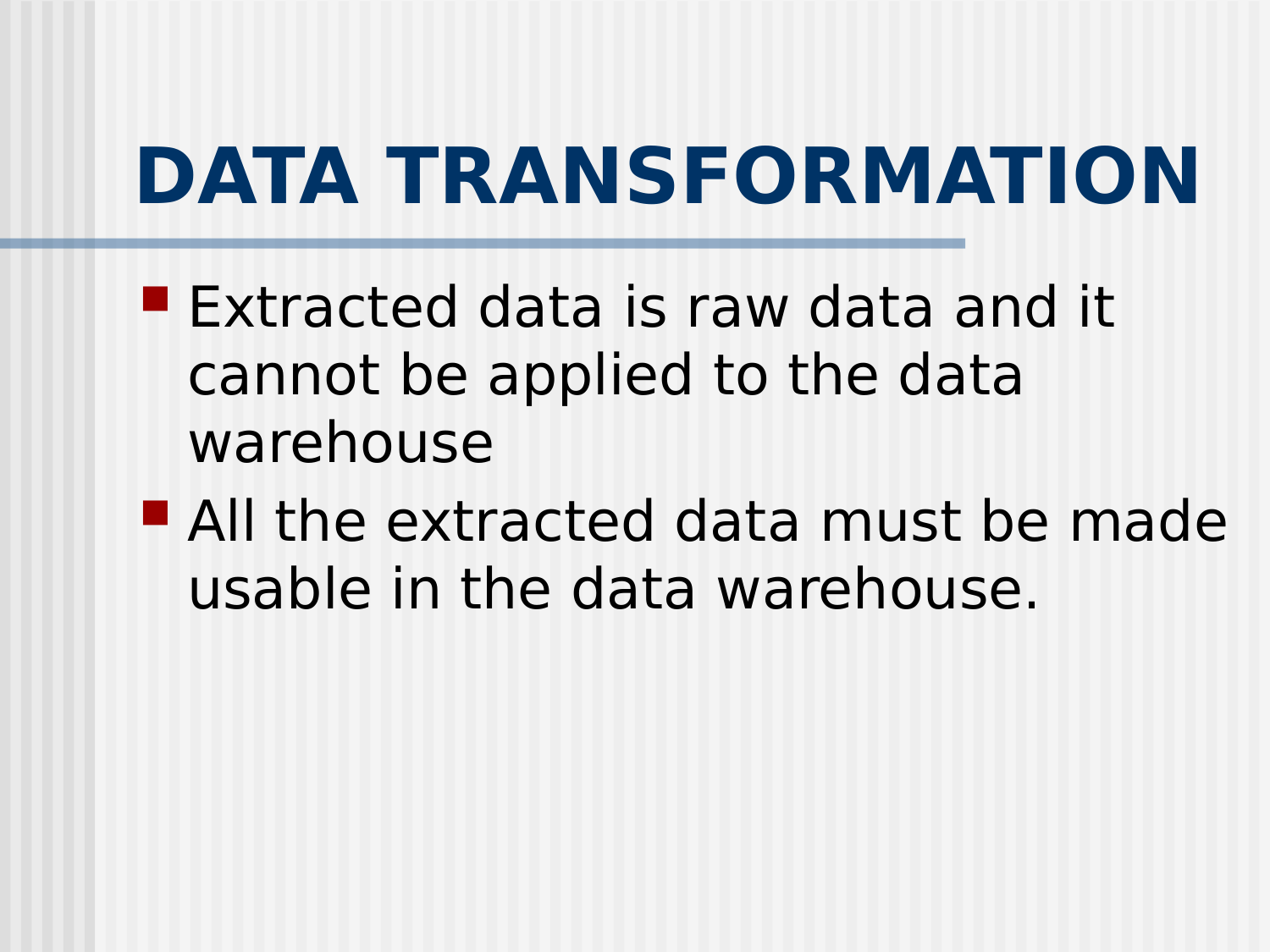

# DATA TRANSFORMATION
Extracted data is raw data and it cannot be applied to the data warehouse
All the extracted data must be made usable in the data warehouse.